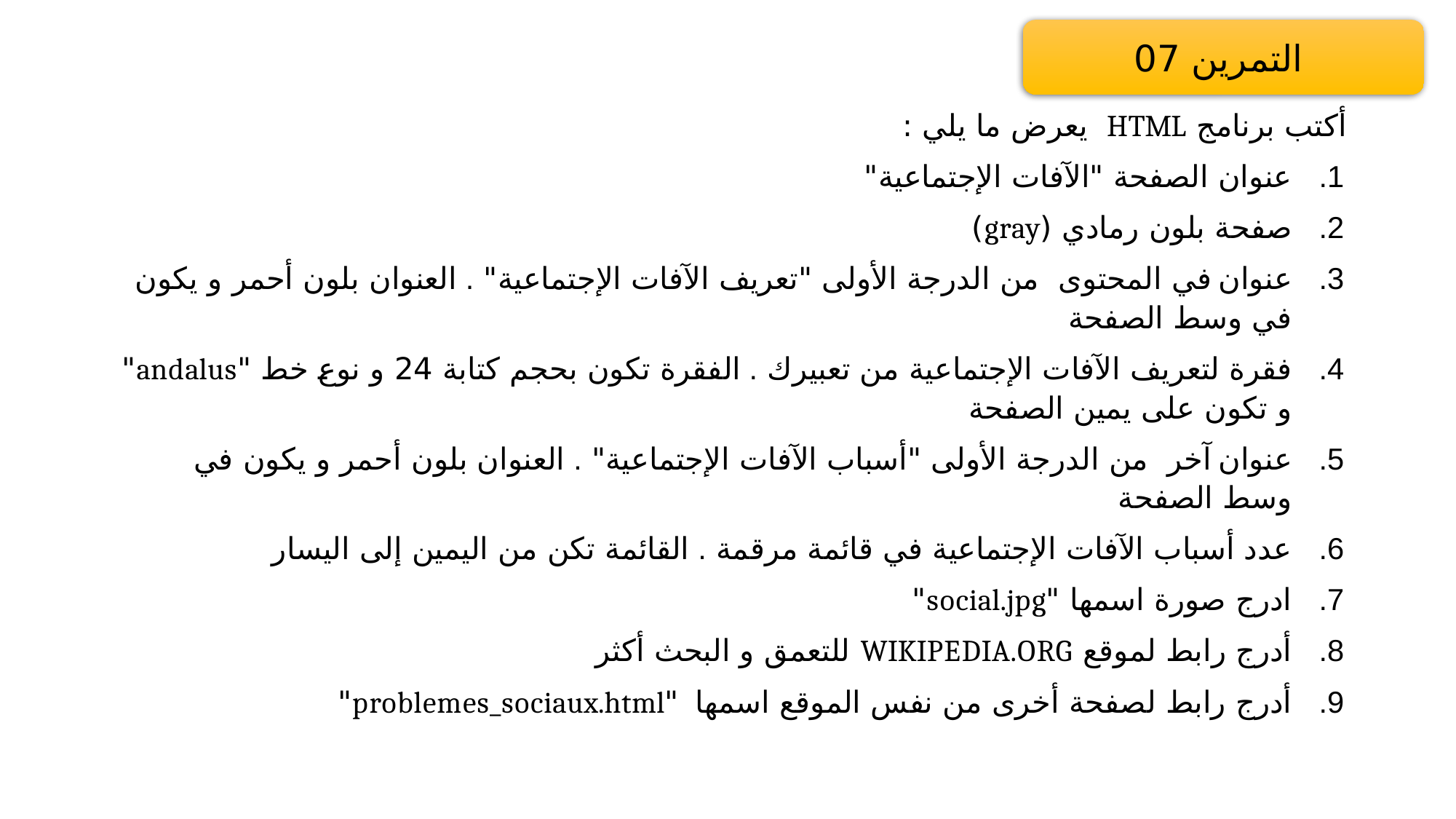

التمرين 07
أكتب برنامج HTML  يعرض ما يلي :
عنوان الصفحة "الآفات الإجتماعية"
صفحة بلون رمادي (gray)
عنوان في المحتوى  من الدرجة الأولى "تعريف الآفات الإجتماعية" . العنوان بلون أحمر و يكون في وسط الصفحة
فقرة لتعريف الآفات الإجتماعية من تعبيرك . الفقرة تكون بحجم كتابة 24 و نوع خط "andalus" و تكون على يمين الصفحة
عنوان آخر  من الدرجة الأولى "أسباب الآفات الإجتماعية" . العنوان بلون أحمر و يكون في وسط الصفحة
عدد أسباب الآفات الإجتماعية في قائمة مرقمة . القائمة تكن من اليمين إلى اليسار
ادرج صورة اسمها "social.jpg"
أدرج رابط لموقع WIKIPEDIA.ORG للتعمق و البحث أكثر
أدرج رابط لصفحة أخرى من نفس الموقع اسمها  "problemes_sociaux.html"